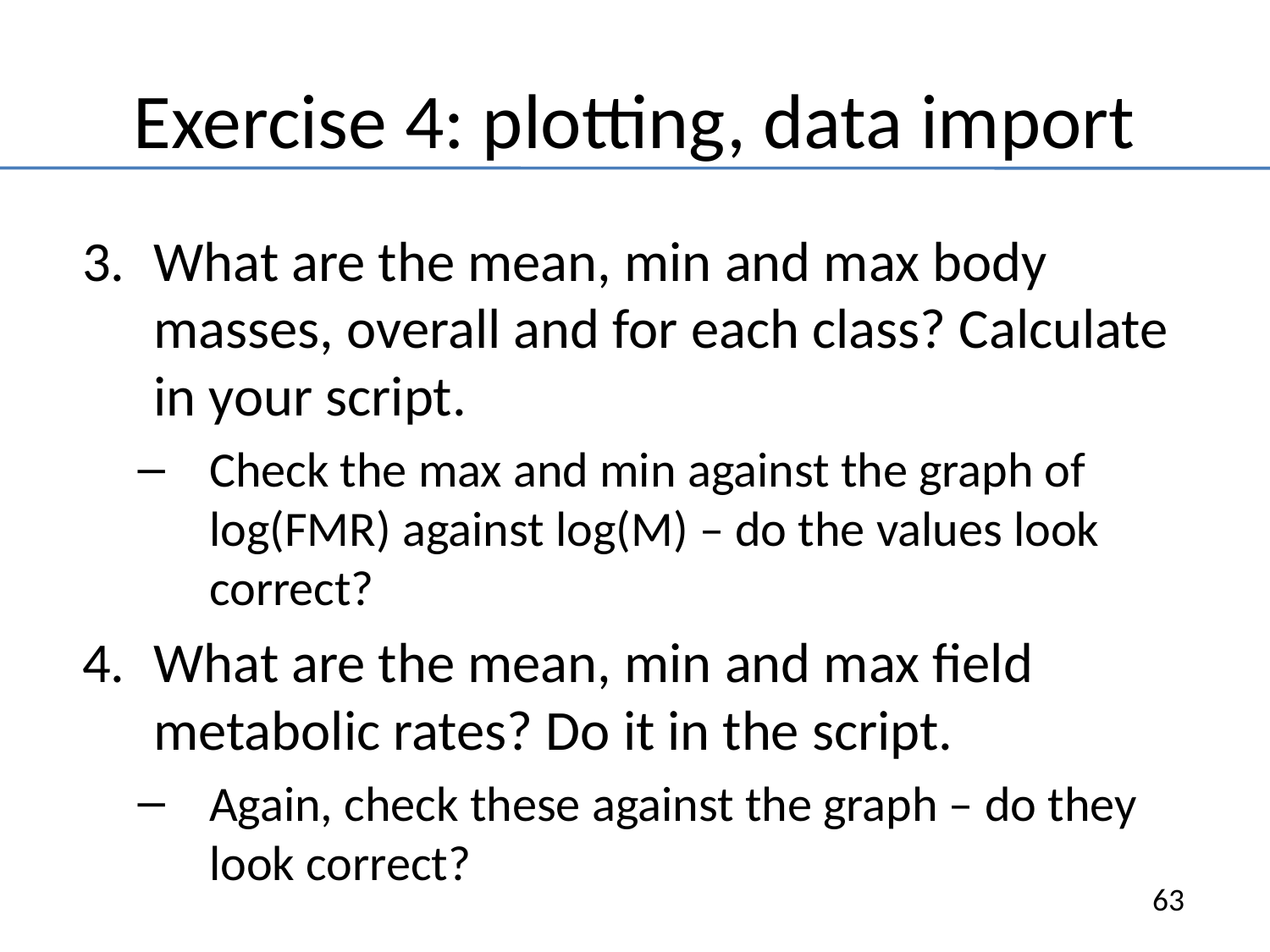

# Exercise 4: plotting, data import
What are the mean, min and max body masses, overall and for each class? Calculate in your script.
Check the max and min against the graph of log(FMR) against log(M) – do the values look correct?
What are the mean, min and max field metabolic rates? Do it in the script.
Again, check these against the graph – do they look correct?
63